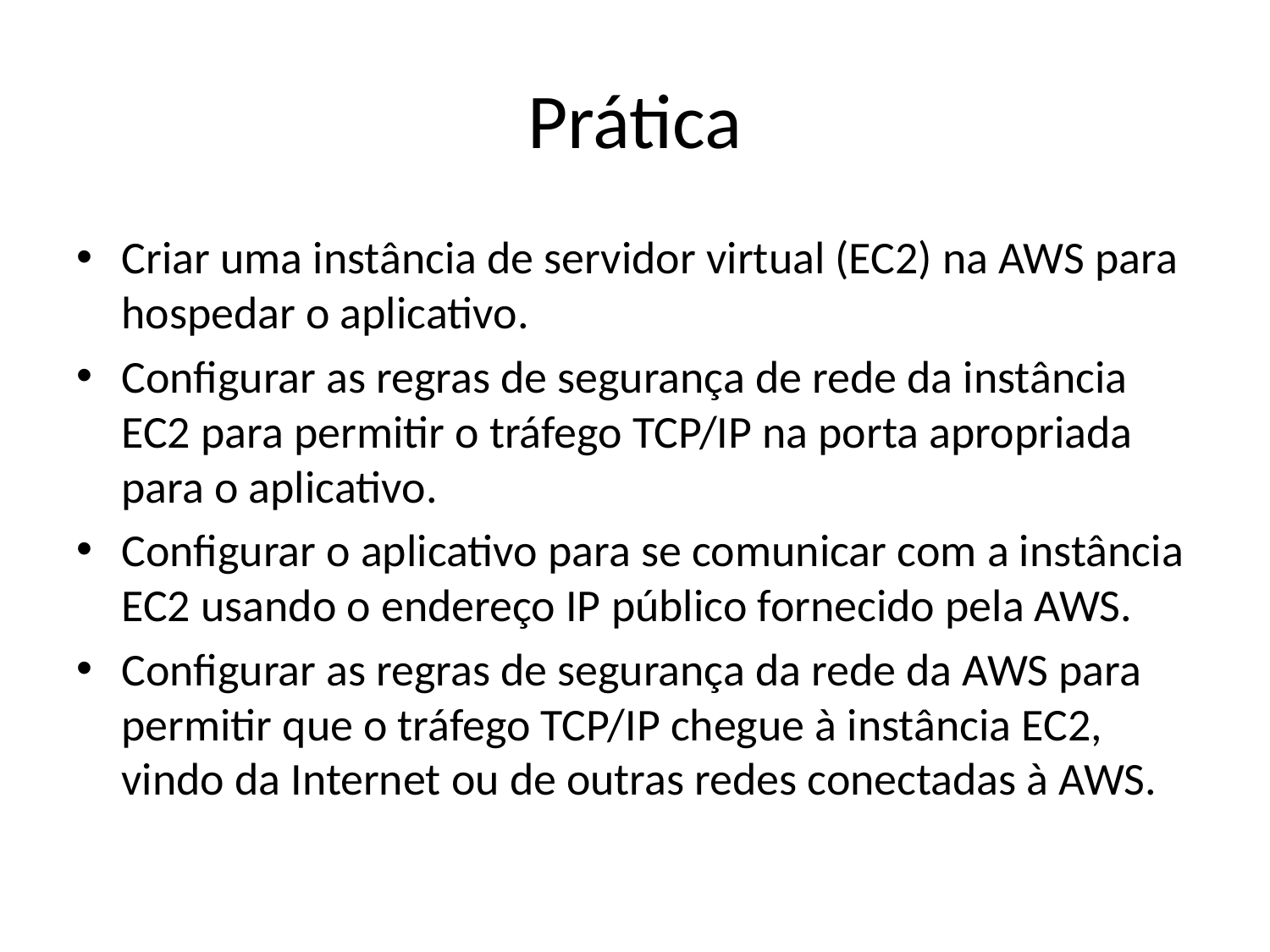

# Prática
Criar uma instância de servidor virtual (EC2) na AWS para hospedar o aplicativo.
Configurar as regras de segurança de rede da instância EC2 para permitir o tráfego TCP/IP na porta apropriada para o aplicativo.
Configurar o aplicativo para se comunicar com a instância EC2 usando o endereço IP público fornecido pela AWS.
Configurar as regras de segurança da rede da AWS para permitir que o tráfego TCP/IP chegue à instância EC2, vindo da Internet ou de outras redes conectadas à AWS.